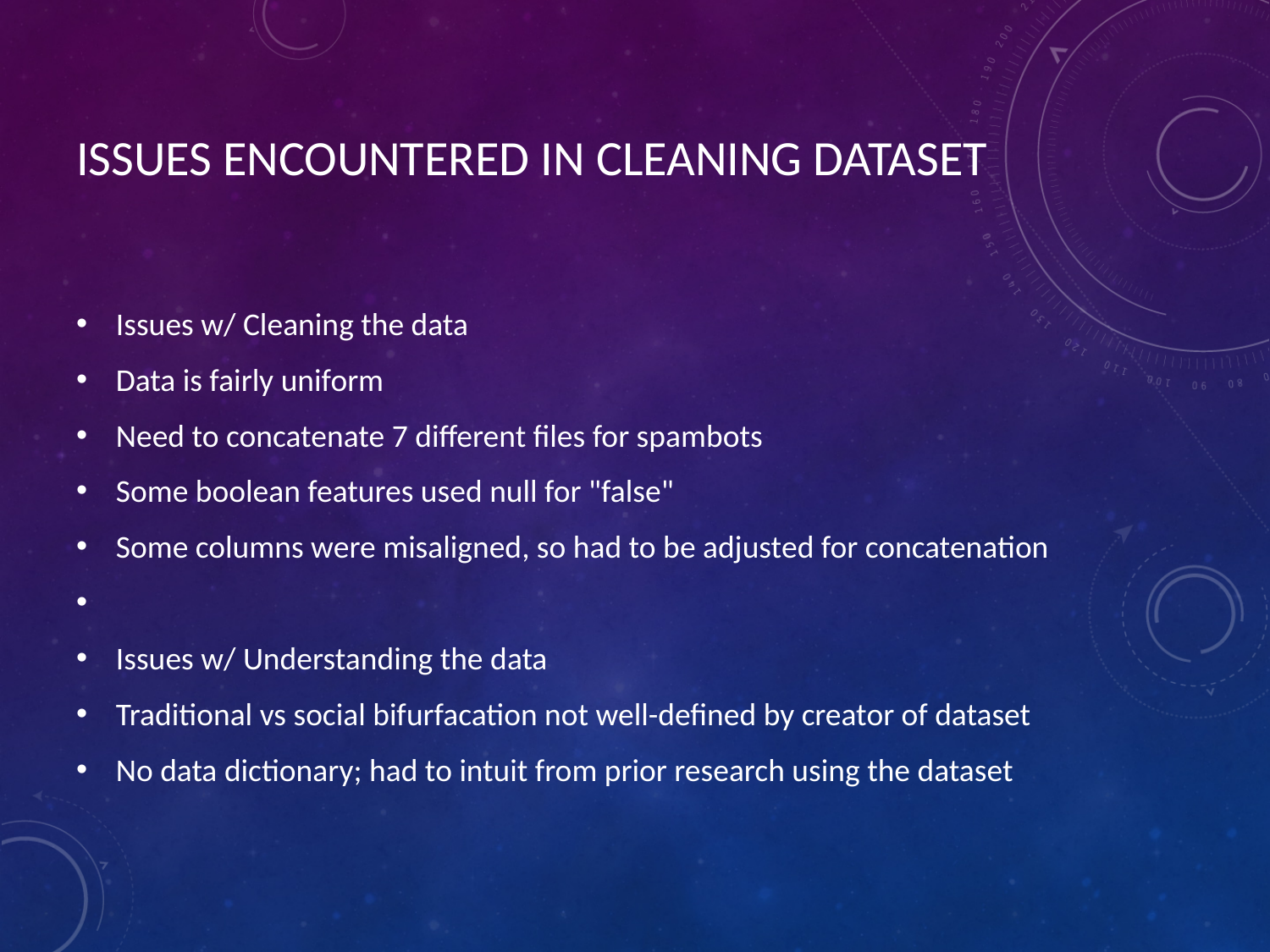

# Issues encountered in Cleaning Dataset
Issues w/ Cleaning the data
Data is fairly uniform
Need to concatenate 7 different files for spambots
Some boolean features used null for "false"
Some columns were misaligned, so had to be adjusted for concatenation

Issues w/ Understanding the data
Traditional vs social bifurfacation not well-defined by creator of dataset
No data dictionary; had to intuit from prior research using the dataset